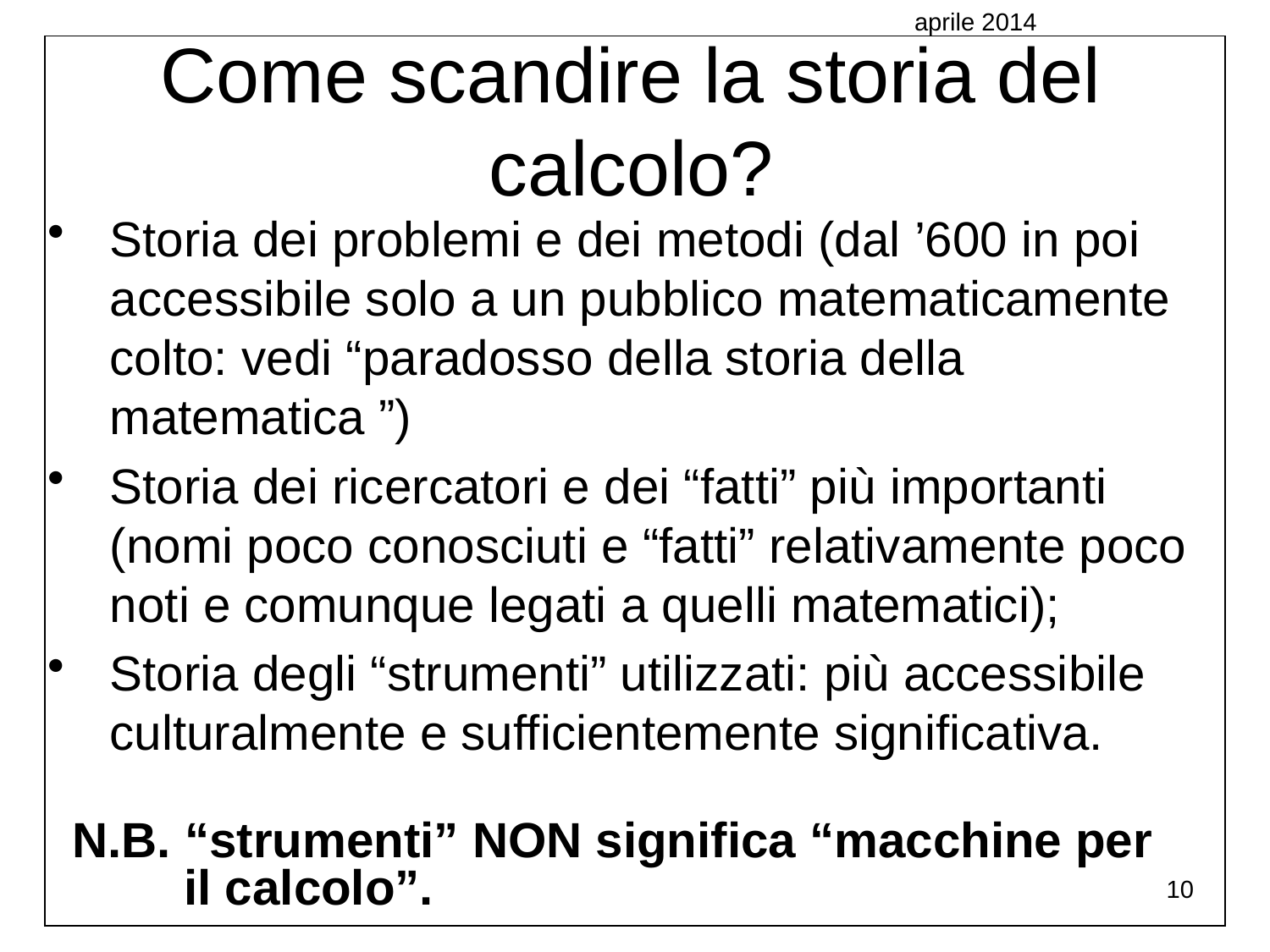

aprile 2014

Come scandire la storia del calcolo?
Storia dei problemi e dei metodi (dal ’600 in poi accessibile solo a un pubblico matematicamente colto: vedi “paradosso della storia della matematica ”)
Storia dei ricercatori e dei “fatti” più importanti (nomi poco conosciuti e “fatti” relativamente poco noti e comunque legati a quelli matematici);
Storia degli “strumenti” utilizzati: più accessibile culturalmente e sufficientemente significativa.
N.B. “strumenti” NON significa “macchine per il calcolo”.
10